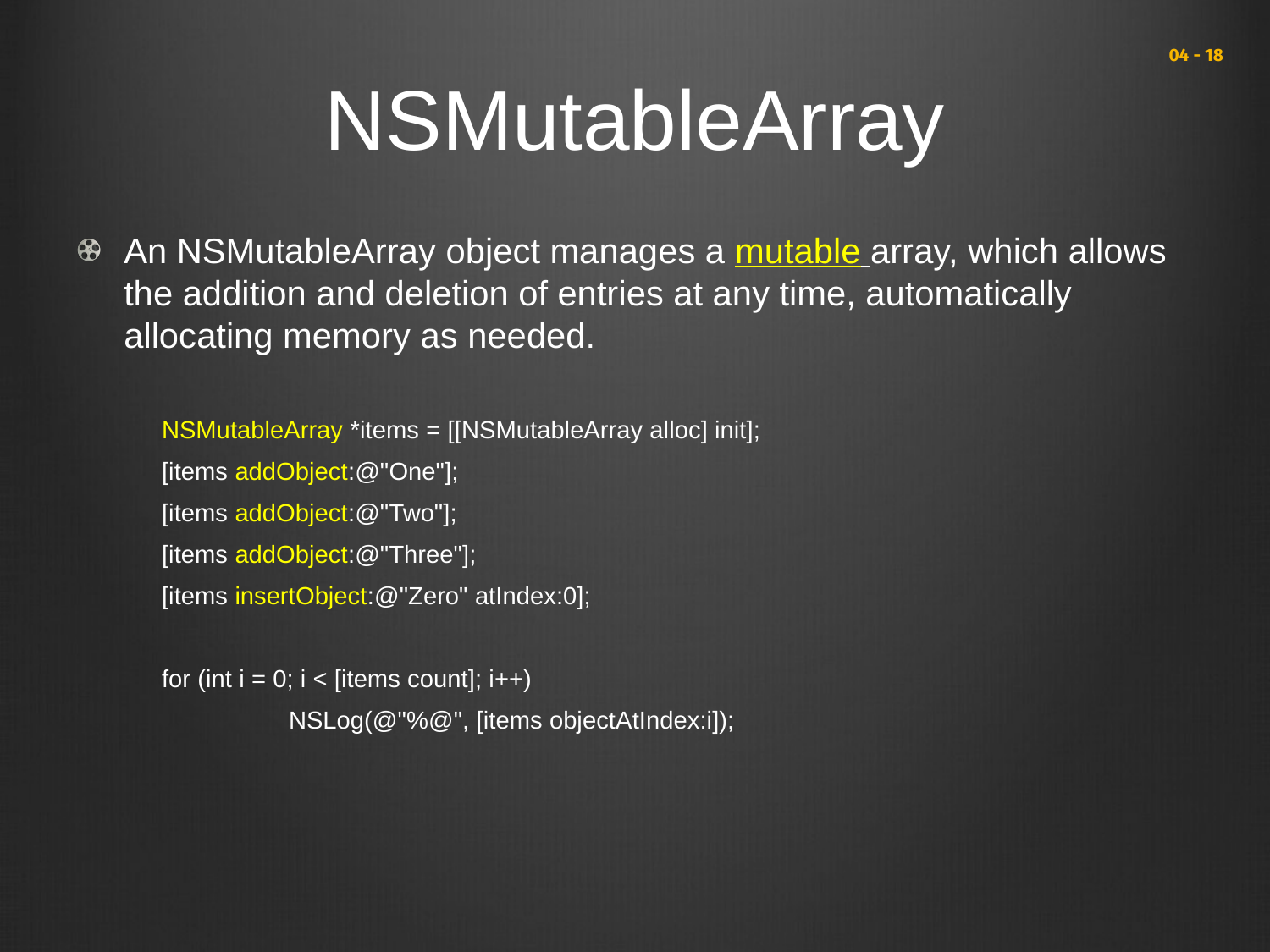

# NSMutableArray
 04 - 18
An NSMutableArray object manages a mutable array, which allows the addition and deletion of entries at any time, automatically allocating memory as needed.
NSMutableArray *items = [[NSMutableArray alloc] init];
[items addObject:@"One"];
[items addObject:@"Two"];
[items addObject:@"Three"];
[items insertObject:@"Zero" atIndex:0];

for (int i = 0; i < [items count]; i++)
	NSLog(@"%@", [items objectAtIndex:i]);